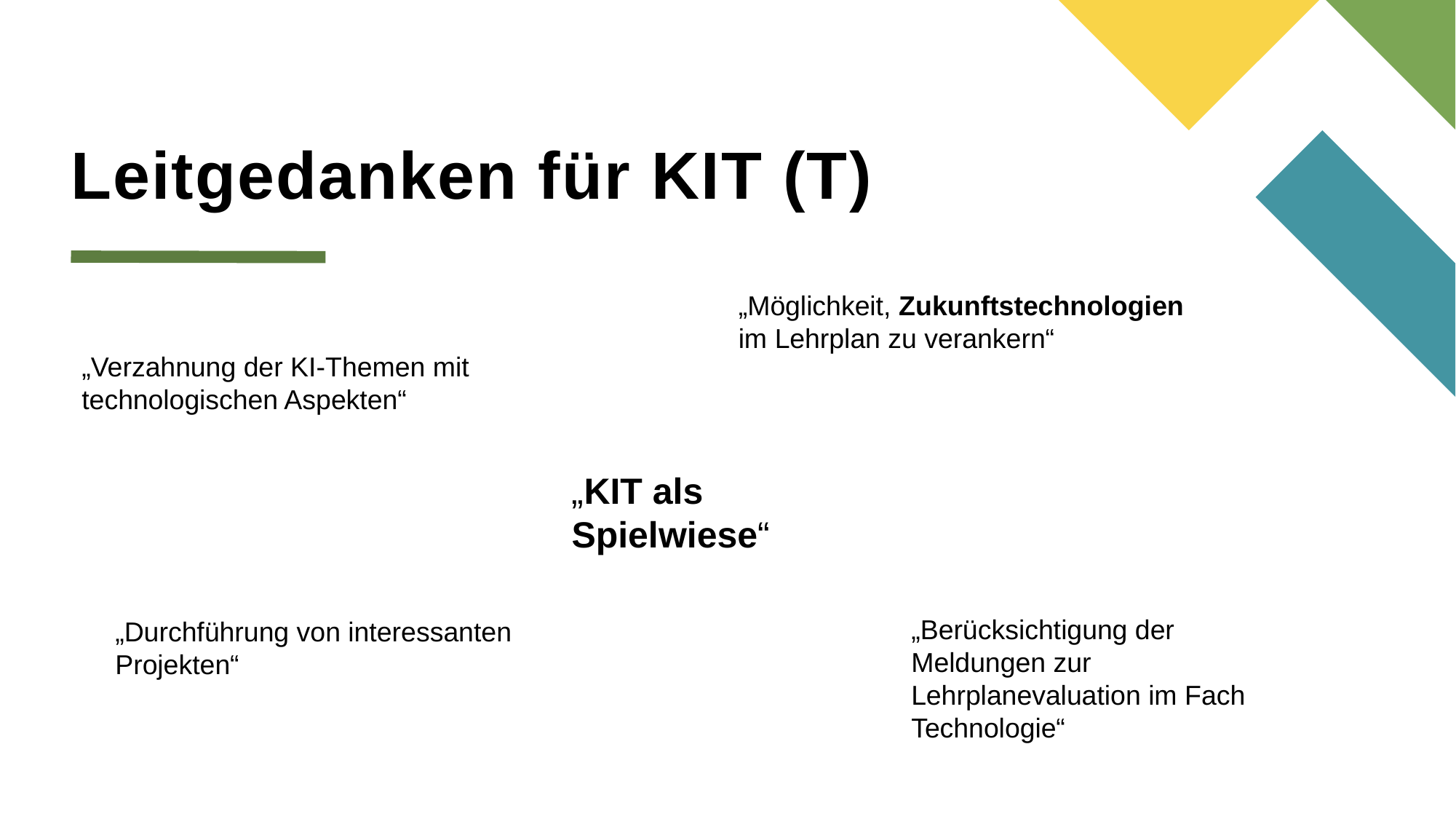

# Leitgedanken für KIT (T)
„Möglichkeit, Zukunftstechnologien im Lehrplan zu verankern“
„Verzahnung der KI-Themen mit technologischen Aspekten“
„KIT als Spielwiese“
„Berücksichtigung der Meldungen zur Lehrplanevaluation im Fach Technologie“
„Durchführung von interessanten Projekten“